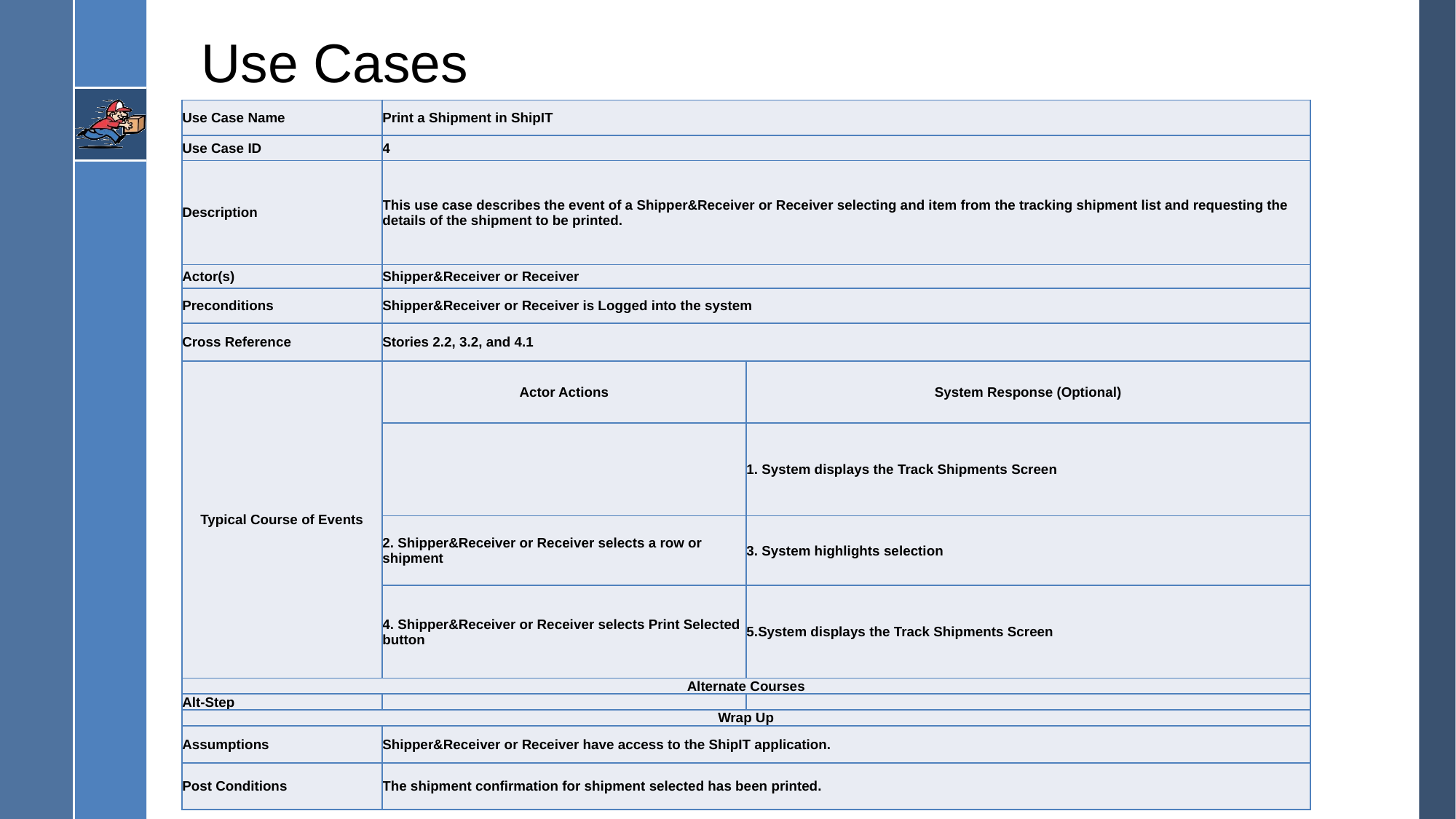

# Use Cases
| Use Case Name | Print a Shipment in ShipIT |  |
| --- | --- | --- |
| Use Case ID | 4 |  |
| Description | This use case describes the event of a Shipper&Receiver or Receiver selecting and item from the tracking shipment list and requesting the details of the shipment to be printed. |  |
| Actor(s) | Shipper&Receiver or Receiver |  |
| Preconditions | Shipper&Receiver or Receiver is Logged into the system |  |
| Cross Reference | Stories 2.2, 3.2, and 4.1 |  |
| Typical Course of Events | Actor Actions | System Response (Optional) |
|  |  | 1. System displays the Track Shipments Screen |
|  | 2. Shipper&Receiver or Receiver selects a row or shipment | 3. System highlights selection |
|  | 4. Shipper&Receiver or Receiver selects Print Selected button | 5.System displays the Track Shipments Screen |
| Alternate Courses |  |  |
| Alt-Step |  |  |
| Wrap Up |  |  |
| Assumptions | Shipper&Receiver or Receiver have access to the ShipIT application. |  |
| Post Conditions | The shipment confirmation for shipment selected has been printed. |  |